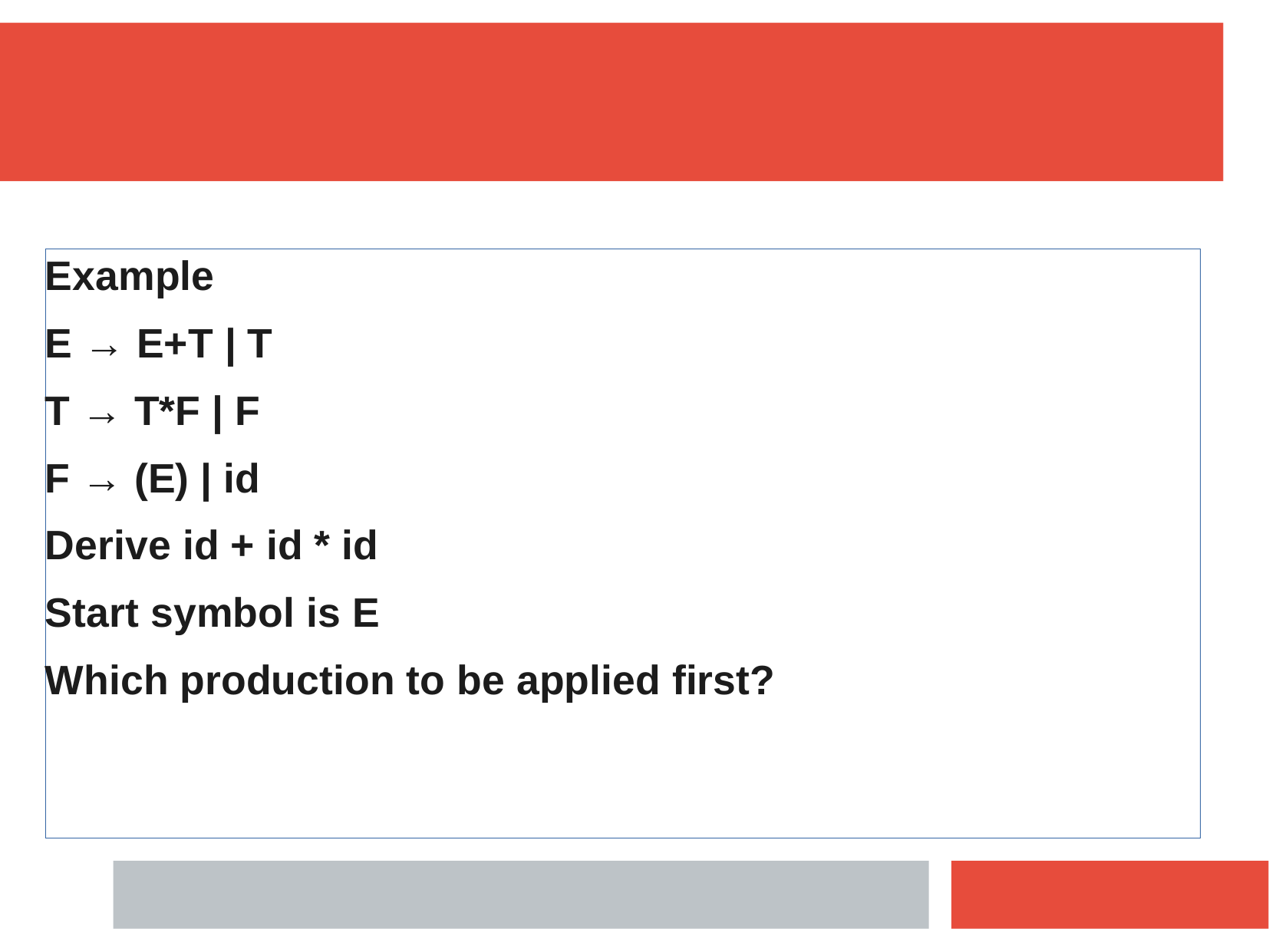

Example
E → E+T | T
T → T*F | F
F → (E) | id
Derive id + id * id
Start symbol is E
Which production to be applied first?